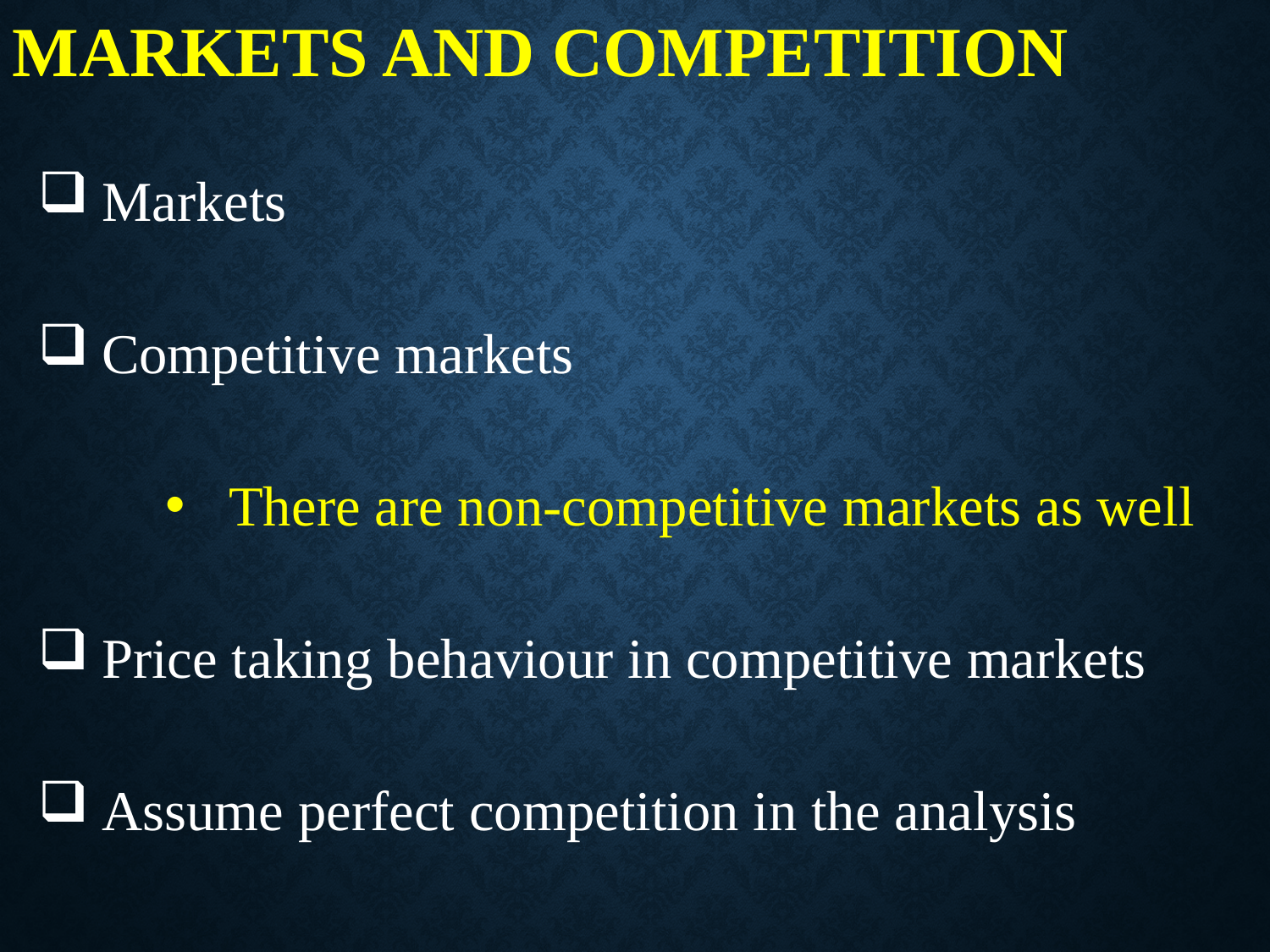

MARKETS AND COMPETITION
Markets
Competitive markets
There are non-competitive markets as well
Price taking behaviour in competitive markets
Assume perfect competition in the analysis